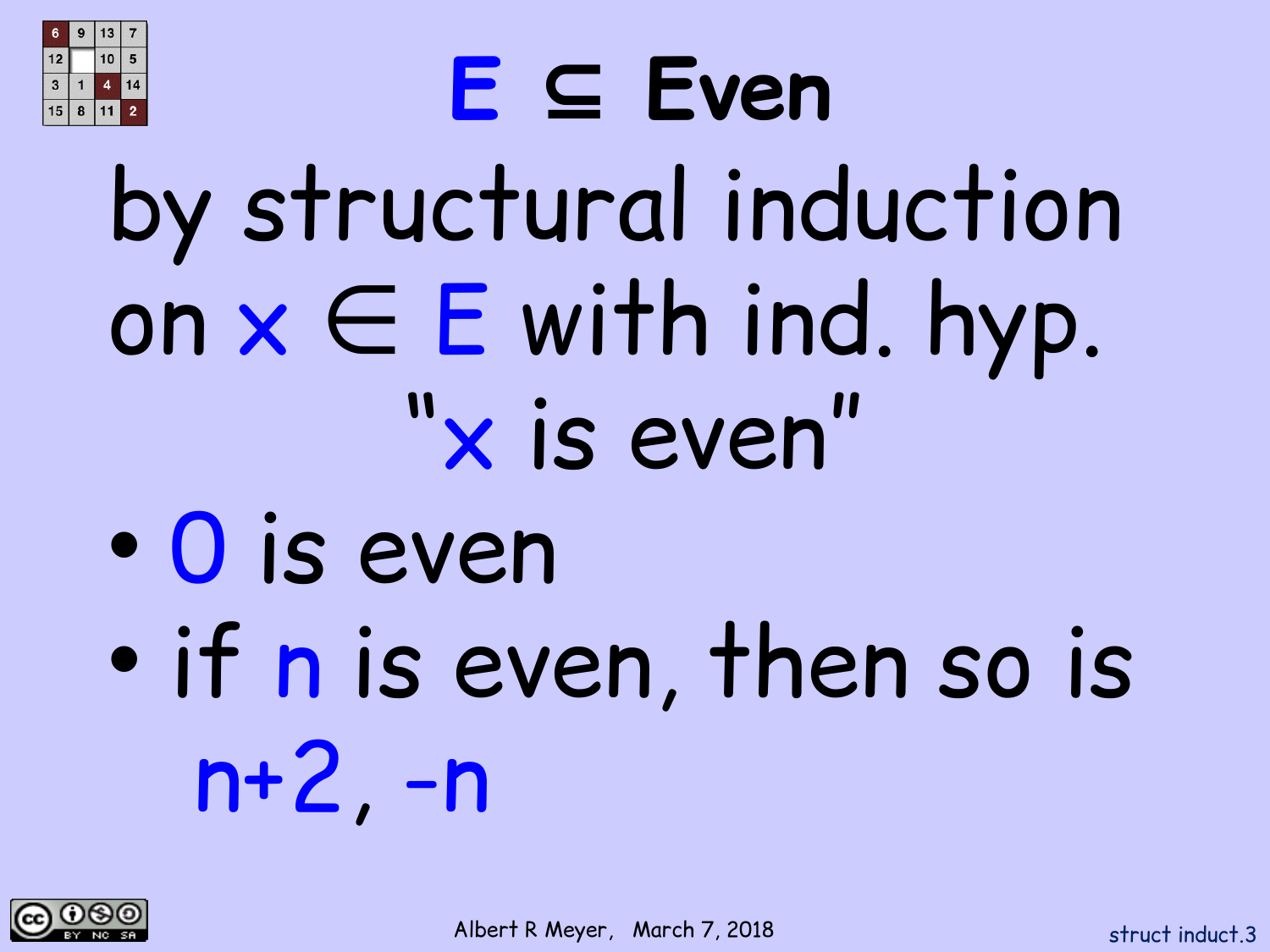

# E ⊆ Even
by structural induction
on x ∈ E with ind. hyp.
“x is even”
 0 is even
 if n is even, then so is
   n+2, -n
struct induct.3